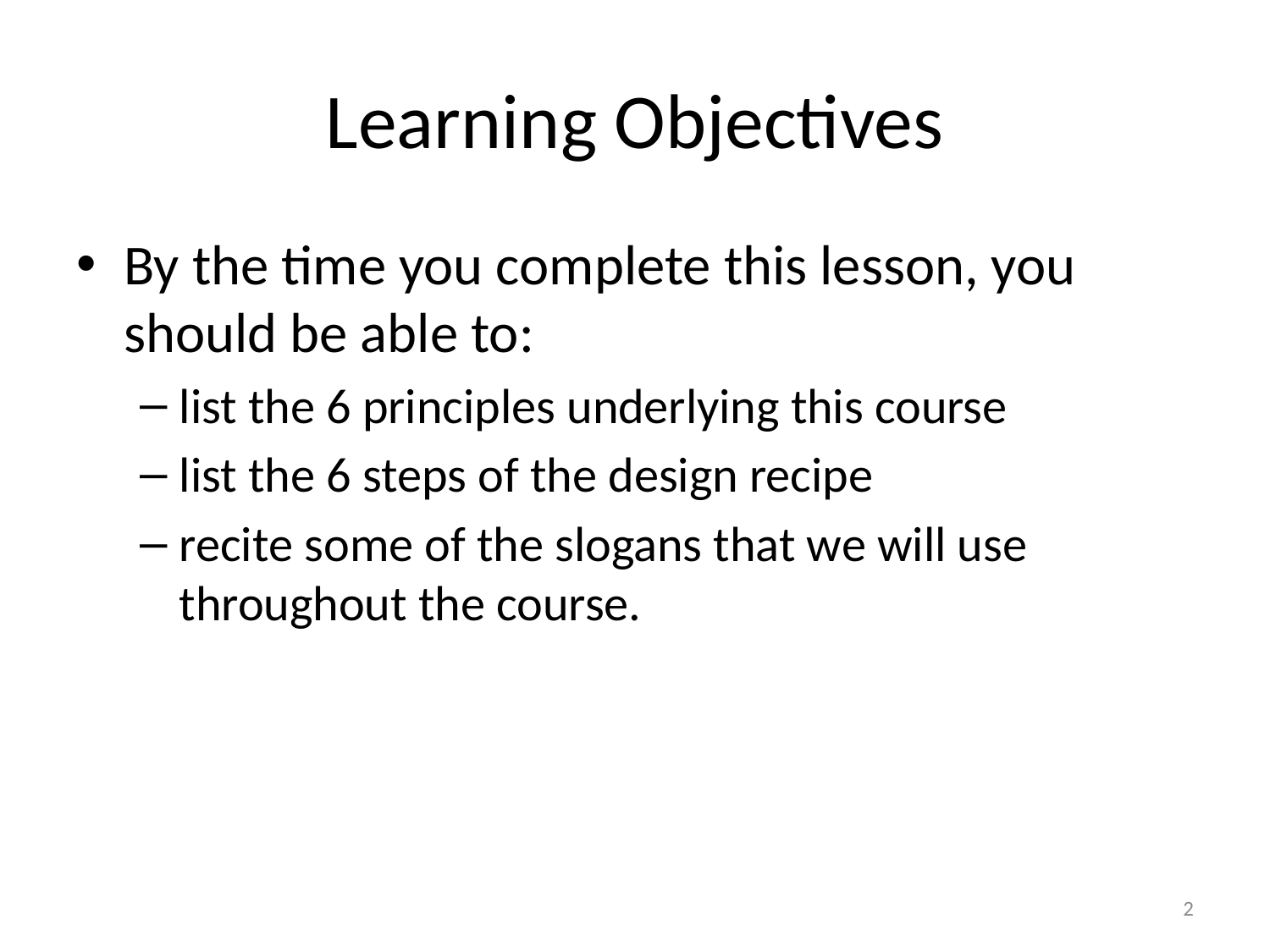

# Learning Objectives
By the time you complete this lesson, you should be able to:
list the 6 principles underlying this course
list the 6 steps of the design recipe
recite some of the slogans that we will use throughout the course.
2